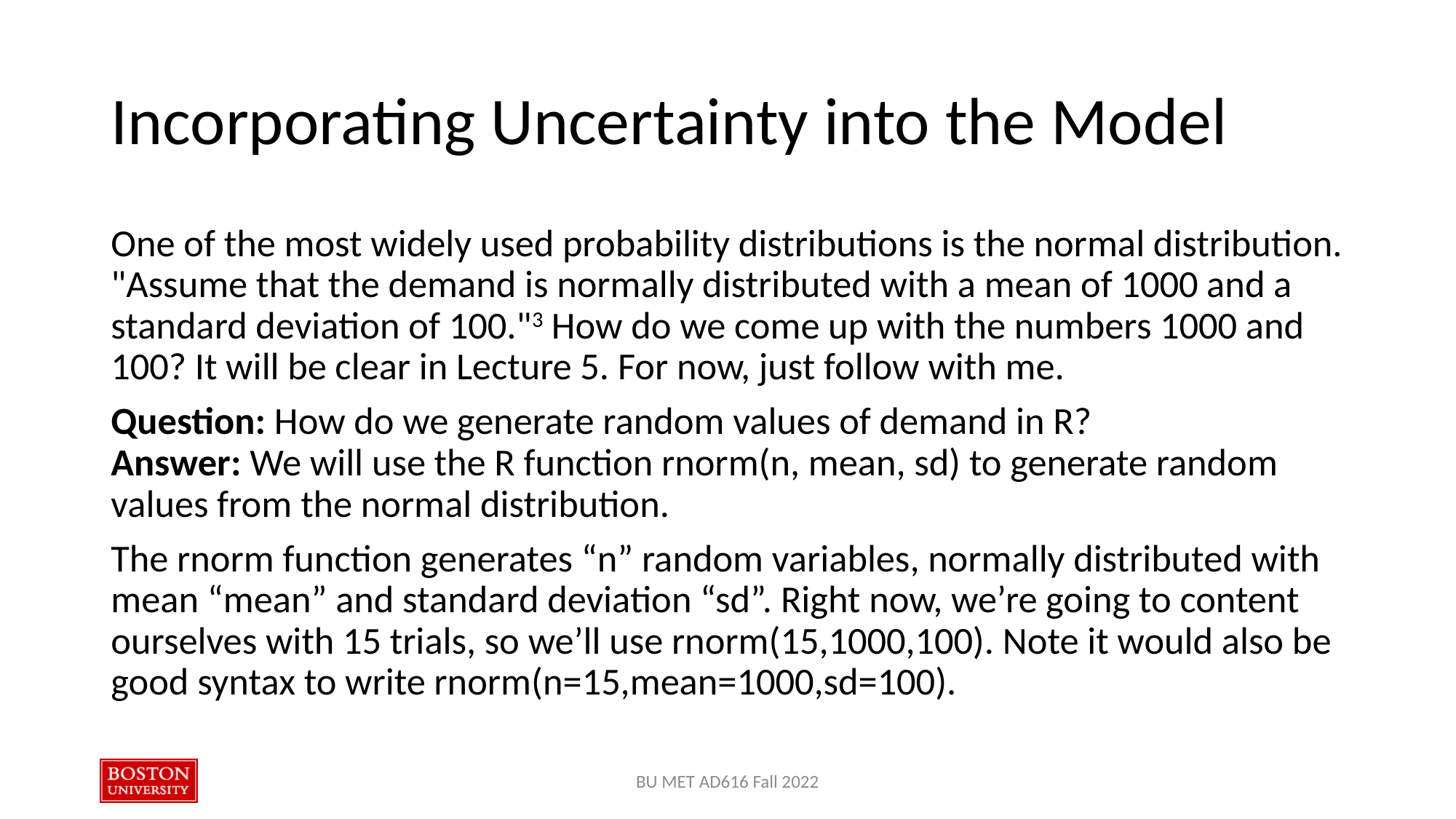

# Incorporating Uncertainty into the Model
One of the most widely used probability distributions is the normal distribution. "Assume that the demand is normally distributed with a mean of 1000 and a standard deviation of 100."3 How do we come up with the numbers 1000 and 100? It will be clear in Lecture 5. For now, just follow with me.
Question: How do we generate random values of demand in R?
Answer: We will use the R function rnorm(n, mean, sd) to generate random values from the normal distribution.
The rnorm function generates “n” random variables, normally distributed with mean “mean” and standard deviation “sd”. Right now, we’re going to content ourselves with 15 trials, so we’ll use rnorm(15,1000,100). Note it would also be good syntax to write rnorm(n=15,mean=1000,sd=100).
BU MET AD616 Fall 2022